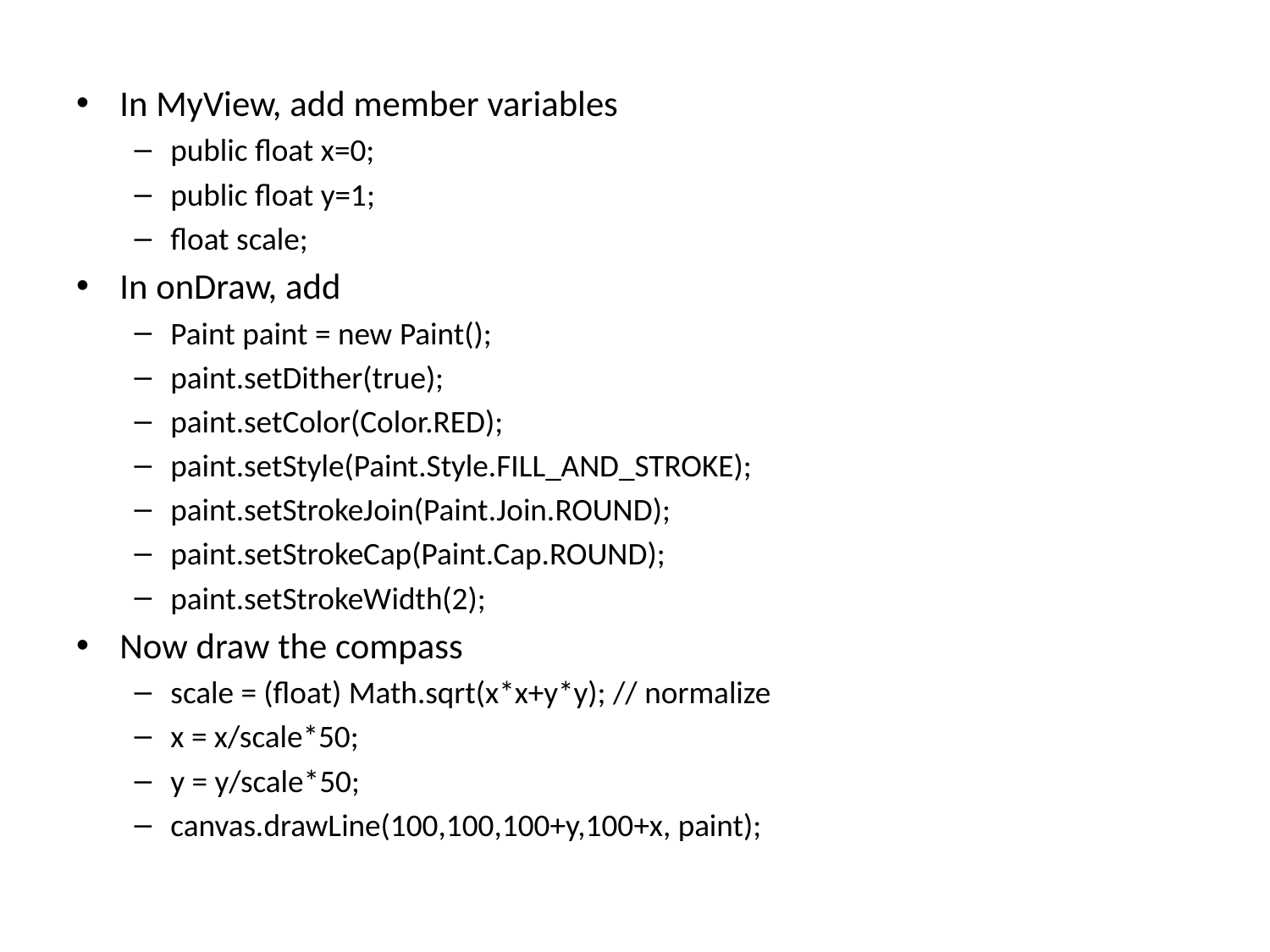

#
In MyView, add member variables
public float x=0;
public float y=1;
float scale;
In onDraw, add
Paint paint = new Paint();
paint.setDither(true);
paint.setColor(Color.RED);
paint.setStyle(Paint.Style.FILL_AND_STROKE);
paint.setStrokeJoin(Paint.Join.ROUND);
paint.setStrokeCap(Paint.Cap.ROUND);
paint.setStrokeWidth(2);
Now draw the compass
scale = (float) Math.sqrt(x*x+y*y); // normalize
x = x/scale*50;
y = y/scale*50;
canvas.drawLine(100,100,100+y,100+x, paint);